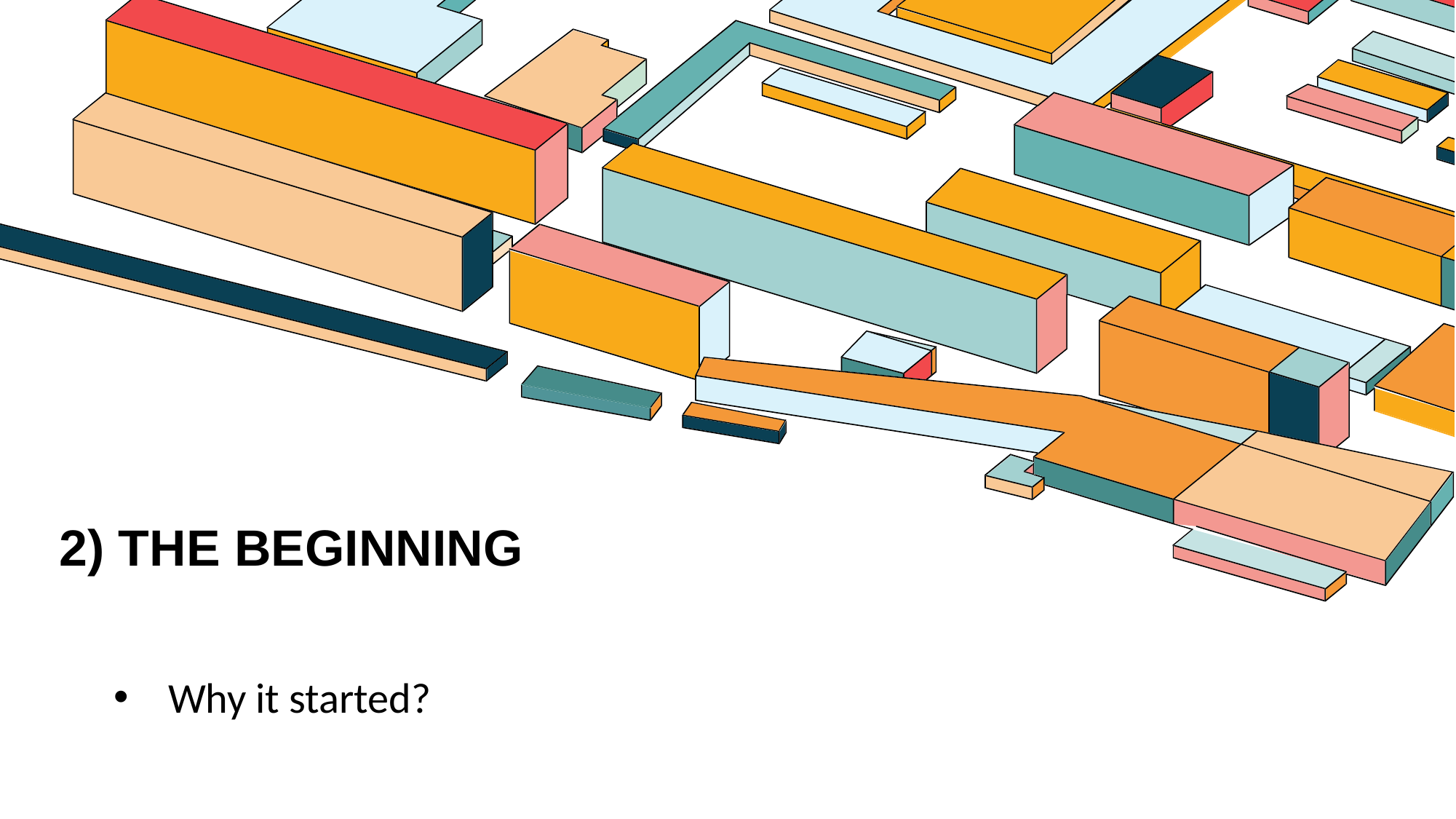

# 2) The beginning
Why it started?